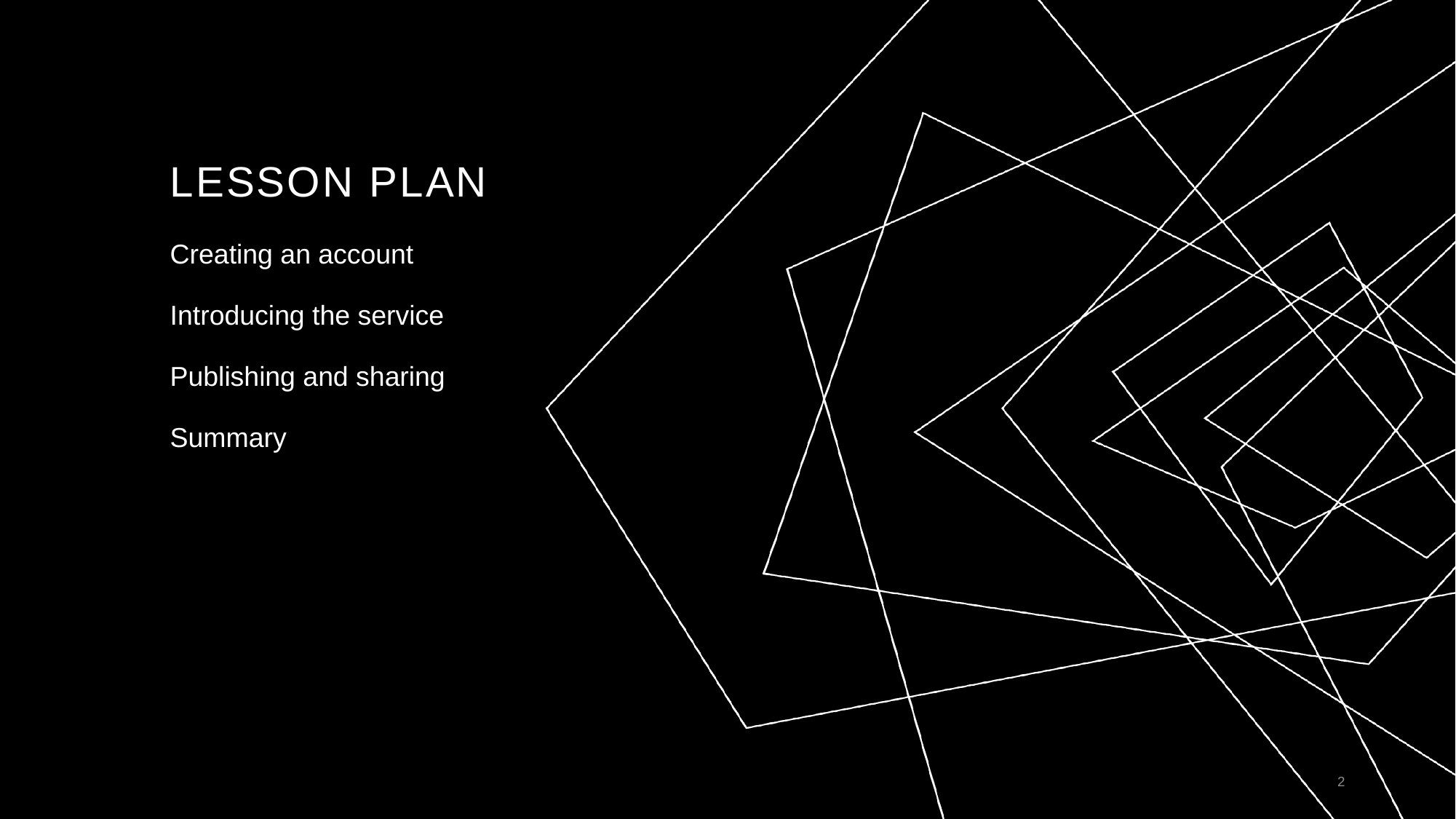

# Lesson Plan
Creating an account
Introducing the service
Publishing and sharing
Summary
2